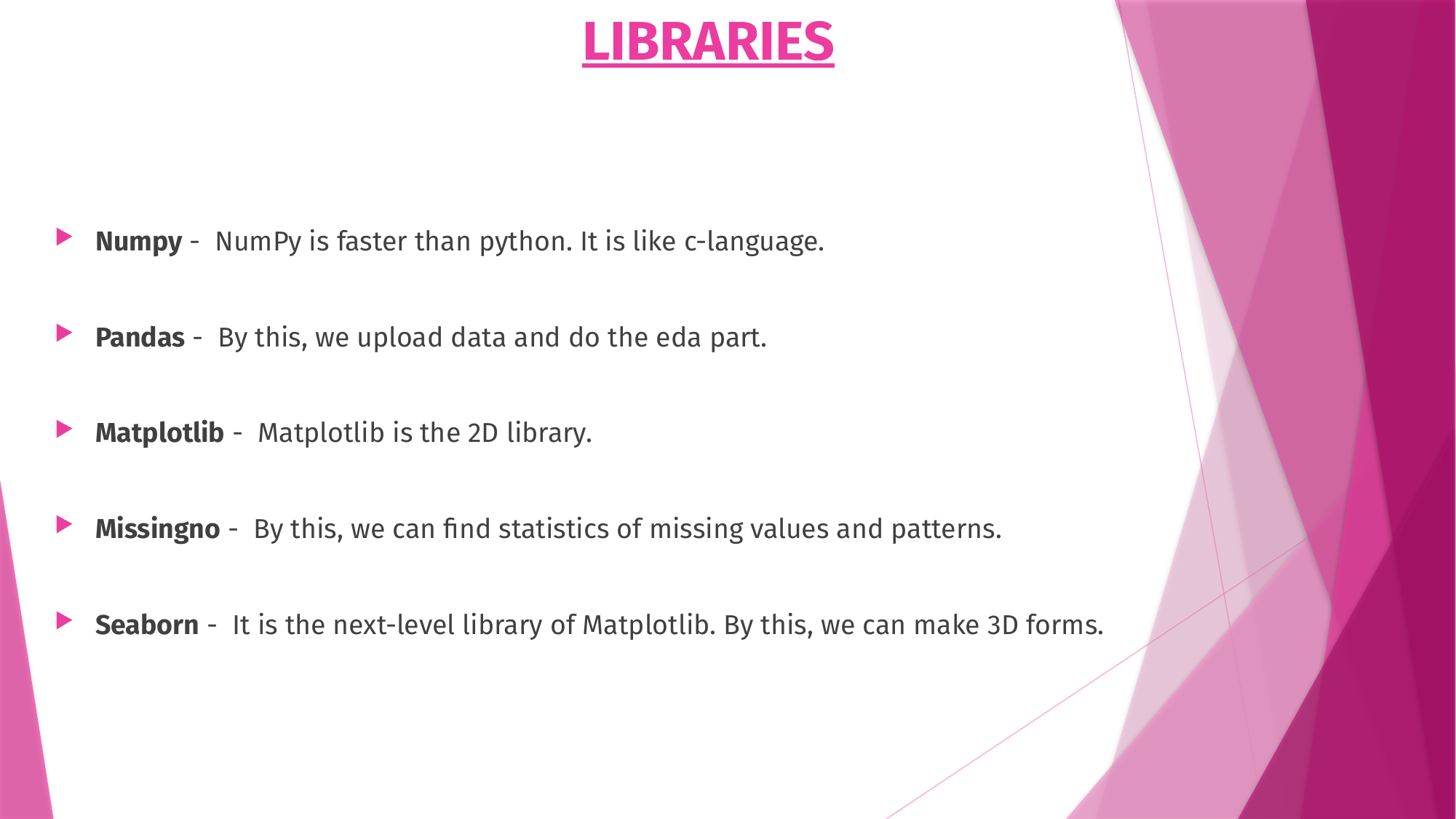

# LIBRARIES
Numpy -  NumPy is faster than python. It is like c-language.

Pandas -  By this, we upload data and do the eda part.

Matplotlib -  Matplotlib is the 2D library.

Missingno -  By this, we can find statistics of missing values and patterns.

Seaborn -  It is the next-level library of Matplotlib. By this, we can make 3D forms.